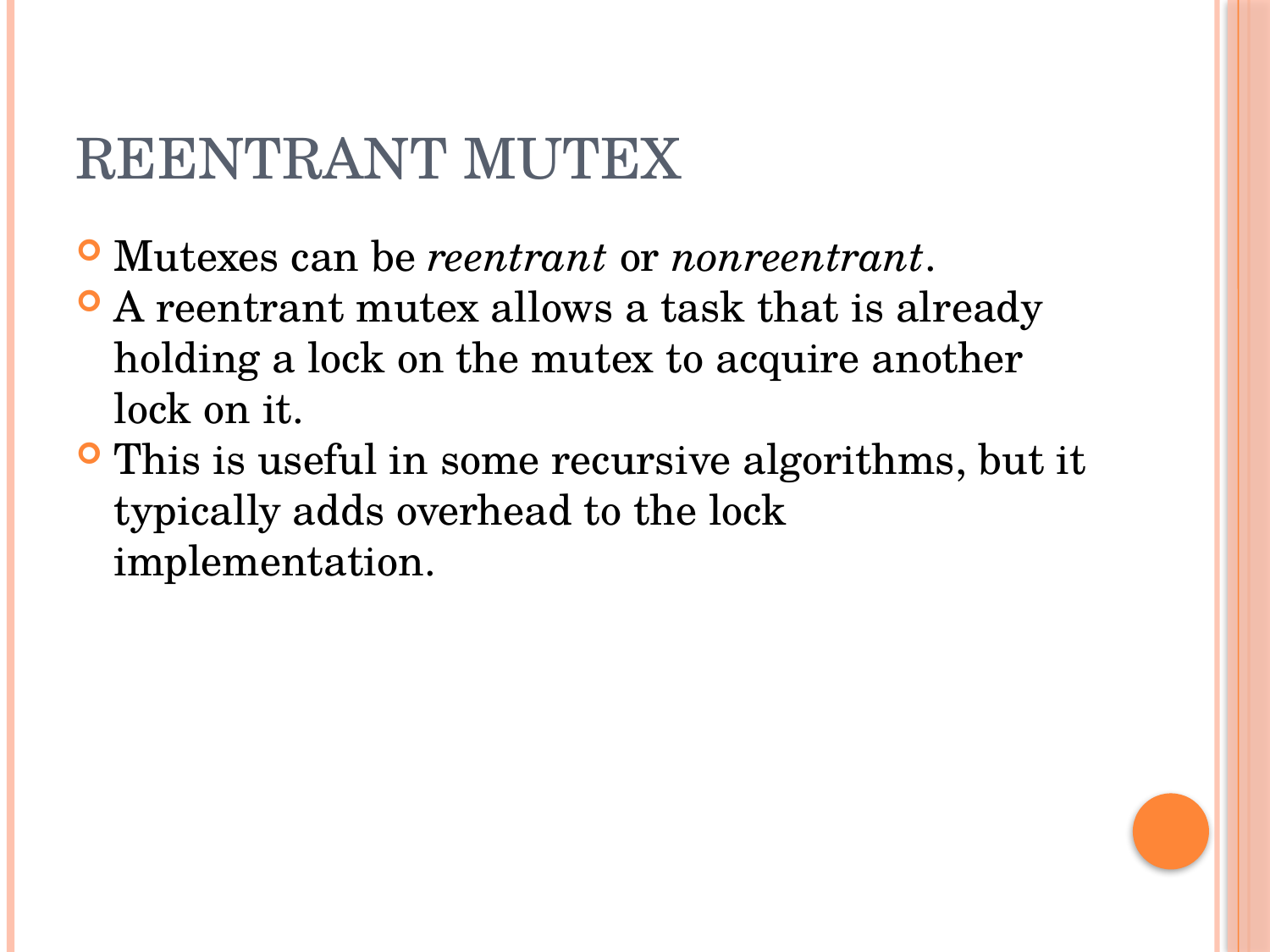

# REENTRANT MUTEX
Mutexes can be reentrant or nonreentrant.
A reentrant mutex allows a task that is already holding a lock on the mutex to acquire another lock on it.
This is useful in some recursive algorithms, but it typically adds overhead to the lock implementation.